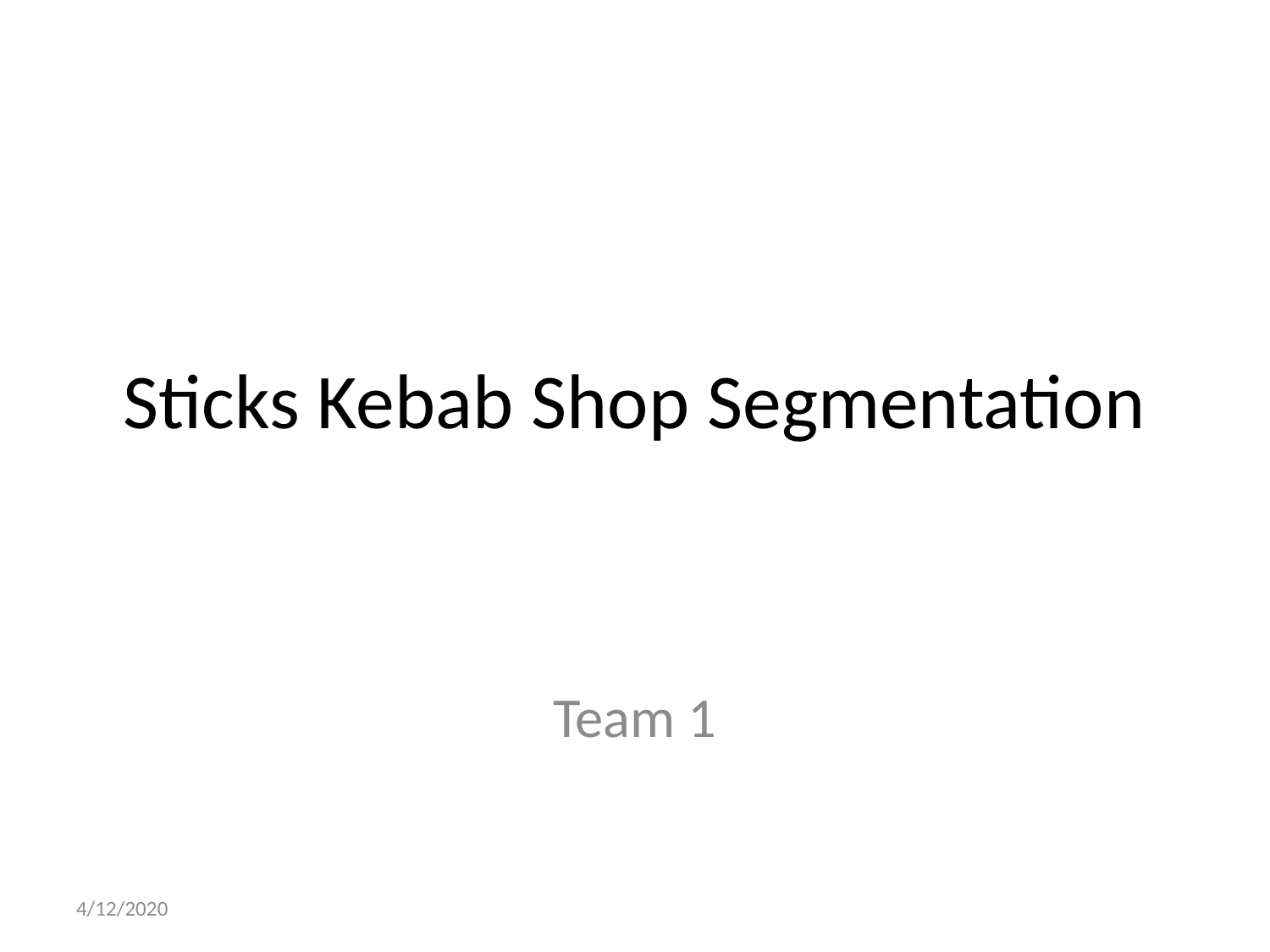

# Sticks Kebab Shop Segmentation
Team 1
4/12/2020